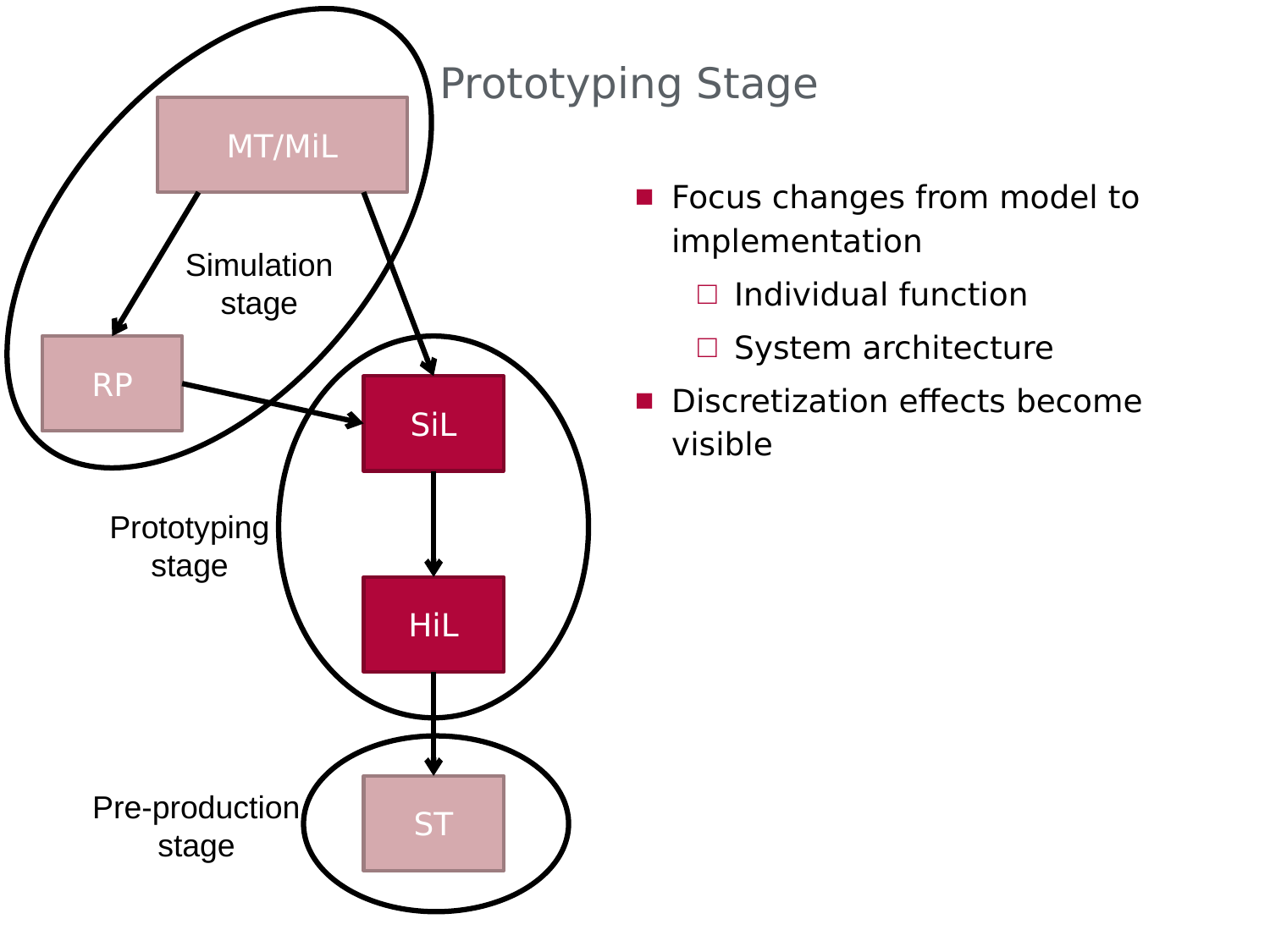

# Prototyping Stage

MT/MiL
Focus changes from model to implementation
Individual function
System architecture
Discretization effects become visible
Simulation
stage
RP

SiL
Prototyping
stage
HiL

ST
Pre-production
stage